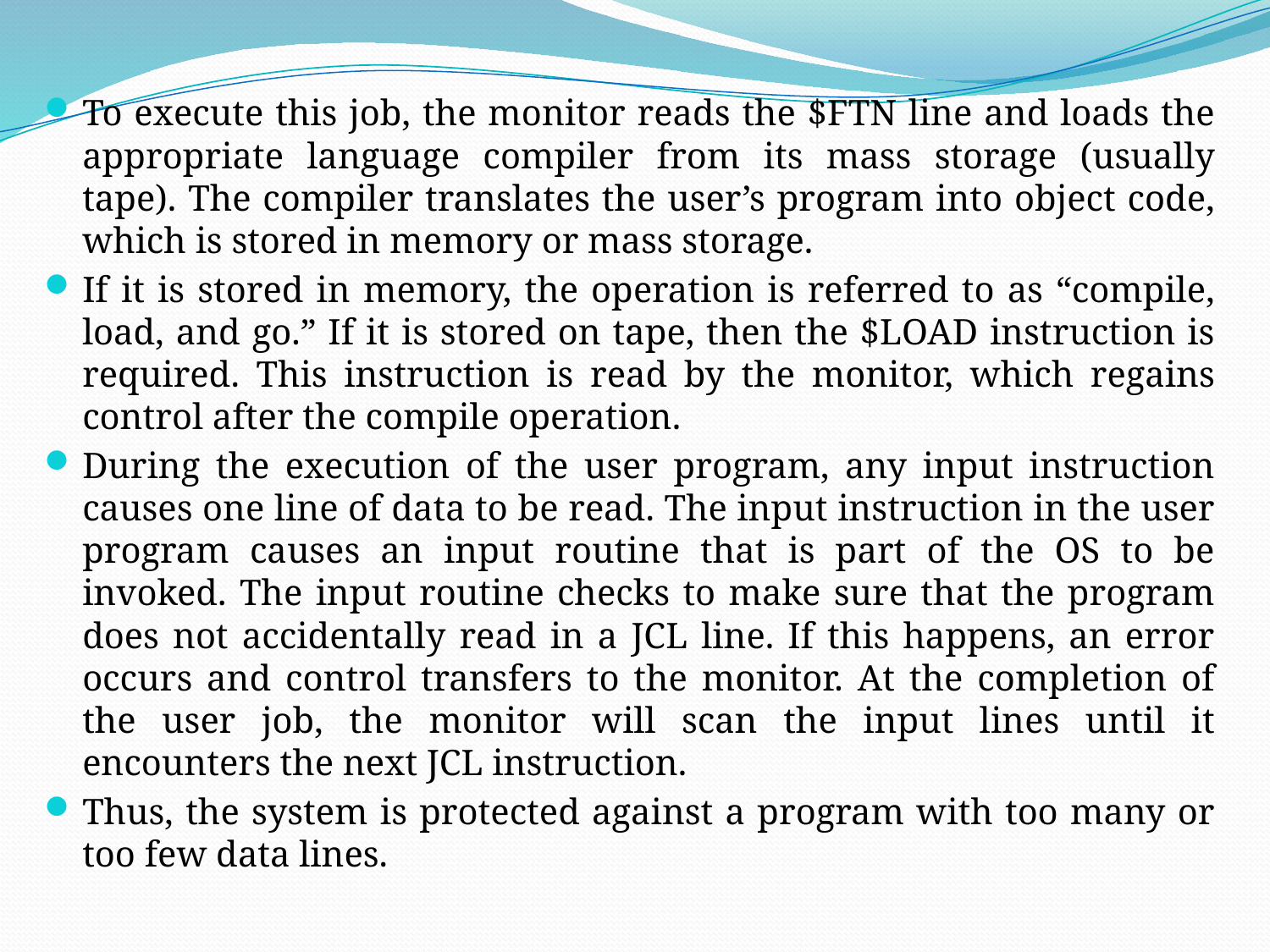

To execute this job, the monitor reads the $FTN line and loads the appropriate language compiler from its mass storage (usually tape). The compiler translates the user’s program into object code, which is stored in memory or mass storage.
If it is stored in memory, the operation is referred to as “compile, load, and go.” If it is stored on tape, then the $LOAD instruction is required. This instruction is read by the monitor, which regains control after the compile operation.
During the execution of the user program, any input instruction causes one line of data to be read. The input instruction in the user program causes an input routine that is part of the OS to be invoked. The input routine checks to make sure that the program does not accidentally read in a JCL line. If this happens, an error occurs and control transfers to the monitor. At the completion of the user job, the monitor will scan the input lines until it encounters the next JCL instruction.
Thus, the system is protected against a program with too many or too few data lines.